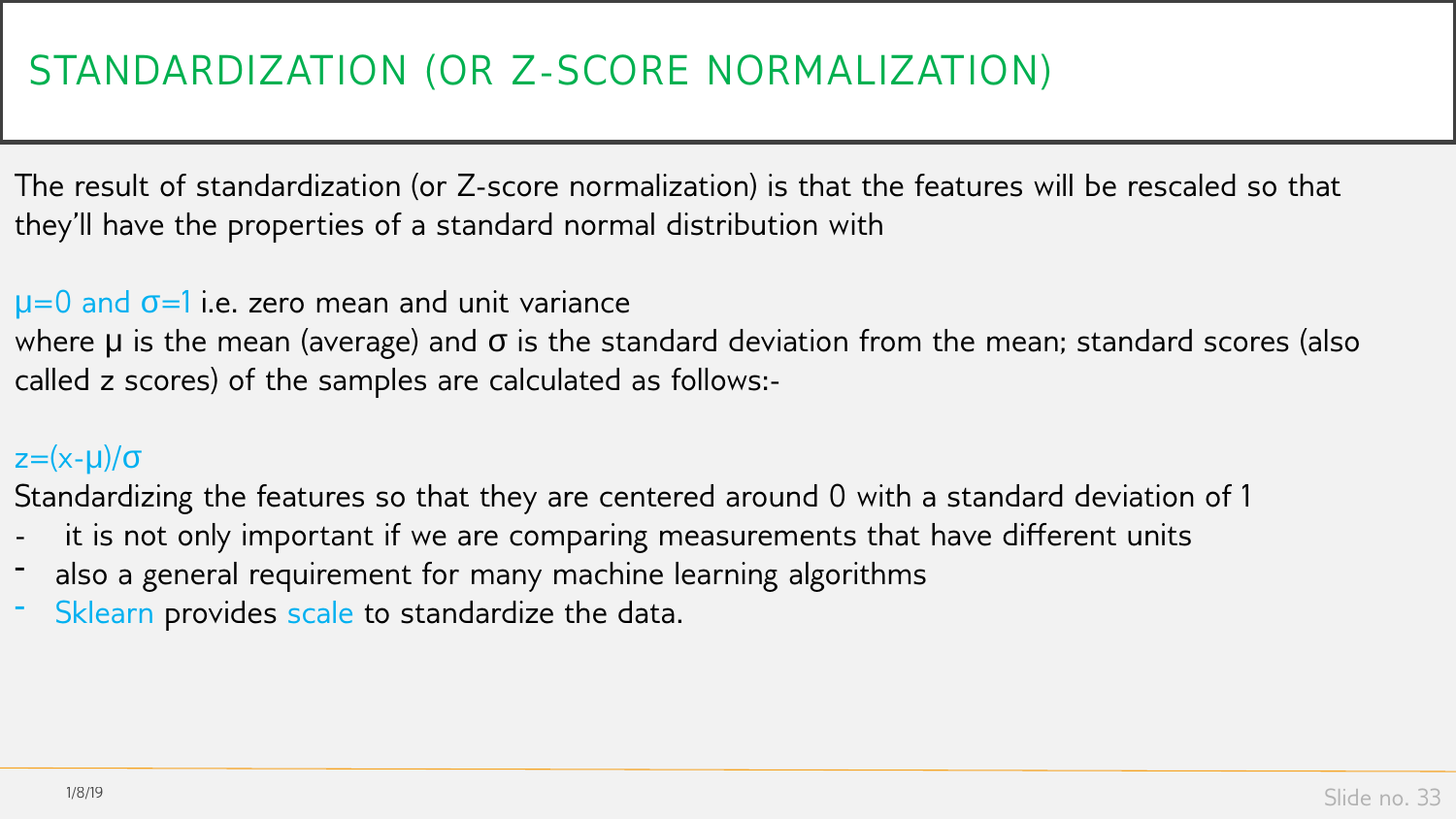

# Standardization (or Z-score normalization)
The result of standardization (or Z-score normalization) is that the features will be rescaled so that they’ll have the properties of a standard normal distribution with

μ=0 and σ=1 i.e. zero mean and unit variance
where μ is the mean (average) and σ is the standard deviation from the mean; standard scores (also called z scores) of the samples are calculated as follows:-

z=(x−μ)/σ
Standardizing the features so that they are centered around 0 with a standard deviation of 1
-    it is not only important if we are comparing measurements that have different units
also a general requirement for many machine learning algorithms
Sklearn provides scale to standardize the data.
1/8/19
Slide no. 33